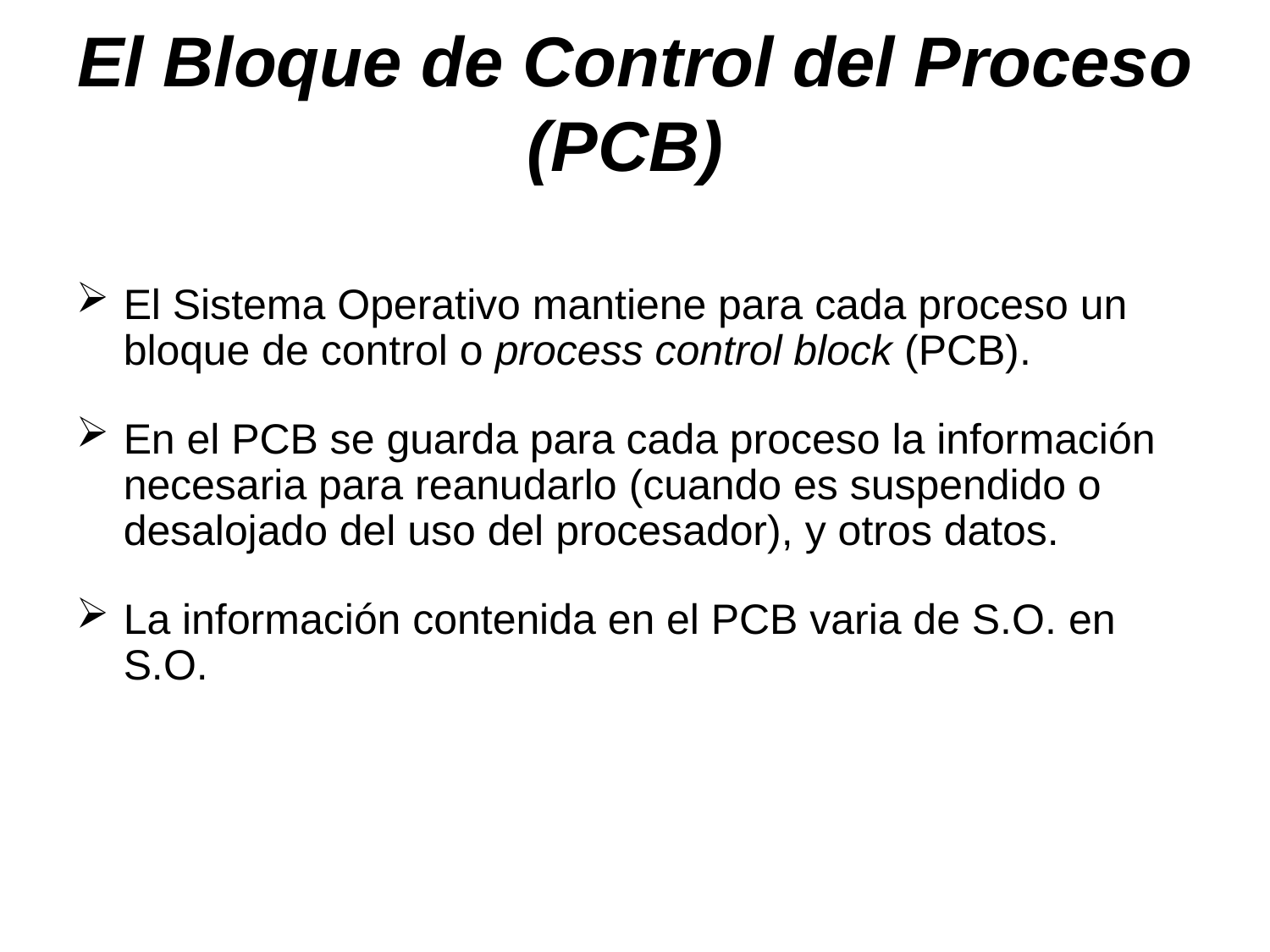

# El Bloque de Control del Proceso (PCB)
El Sistema Operativo mantiene para cada proceso un bloque de control o process control block (PCB).

En el PCB se guarda para cada proceso la información necesaria para reanudarlo (cuando es suspendido o desalojado del uso del procesador), y otros datos.

La información contenida en el PCB varia de S.O. en S.O.